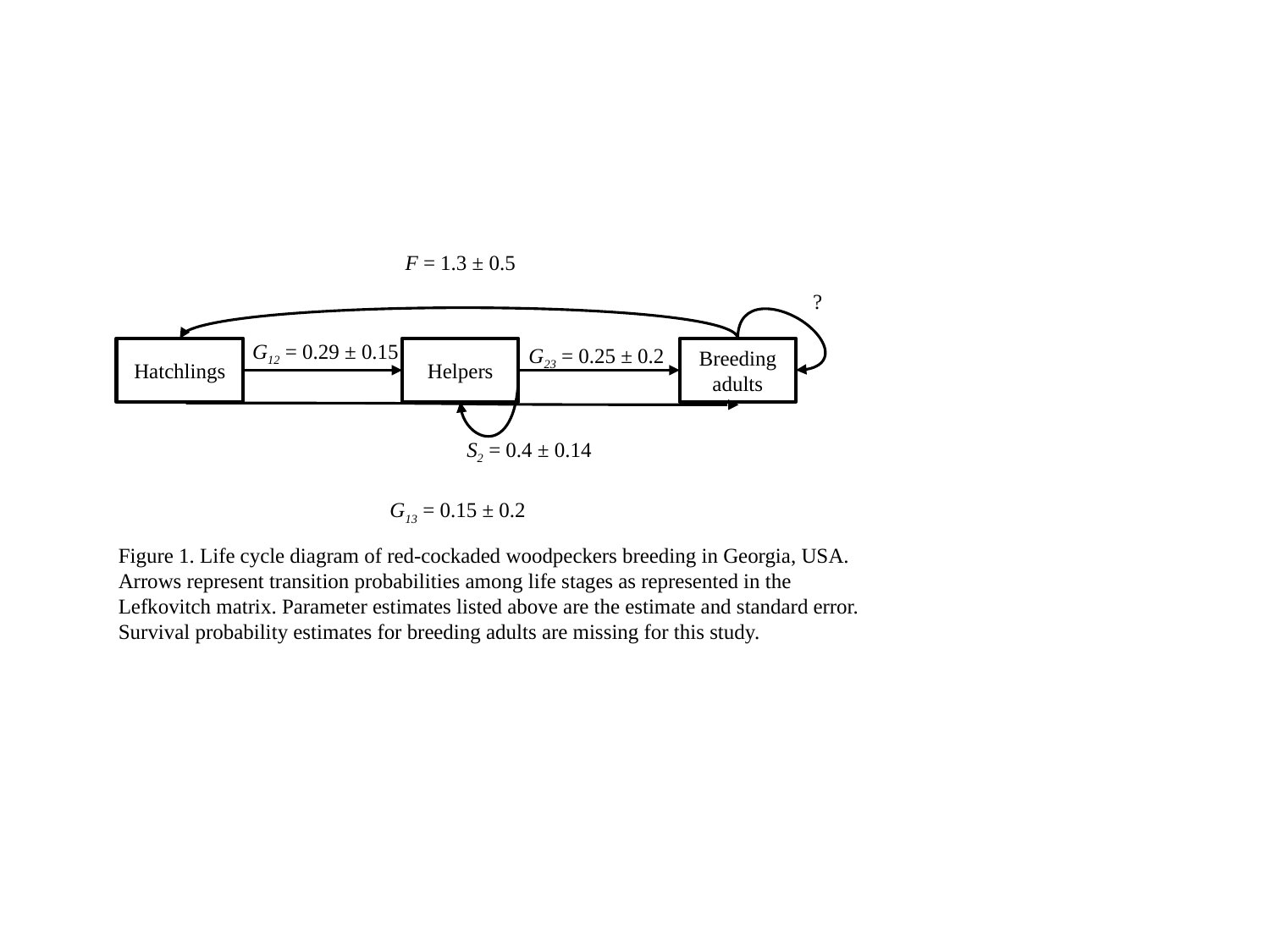

F = 1.3 ± 0.5
?
G12 = 0.29 ± 0.15
G23 = 0.25 ± 0.2
Hatchlings
Helpers
Breeding adults
S2 = 0.4 ± 0.14
G13 = 0.15 ± 0.2
Figure 1. Life cycle diagram of red-cockaded woodpeckers breeding in Georgia, USA. Arrows represent transition probabilities among life stages as represented in the Lefkovitch matrix. Parameter estimates listed above are the estimate and standard error. Survival probability estimates for breeding adults are missing for this study.